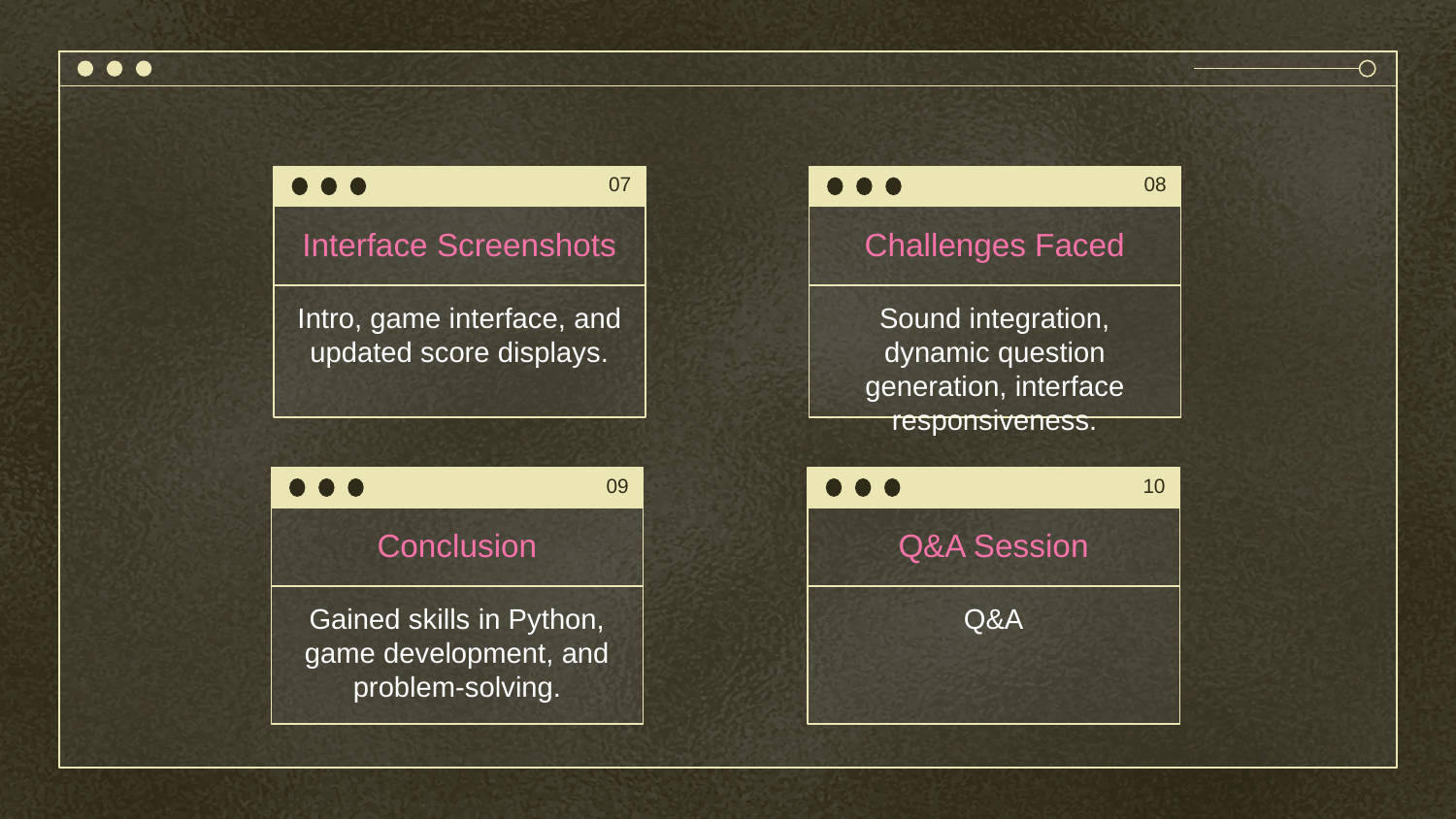

07
08
# Interface Screenshots
Challenges Faced
Intro, game interface, and updated score displays.
Sound integration, dynamic question generation, interface responsiveness.

09

10
Conclusion
Q&A Session
Gained skills in Python, game development, and problem-solving.
Q&A